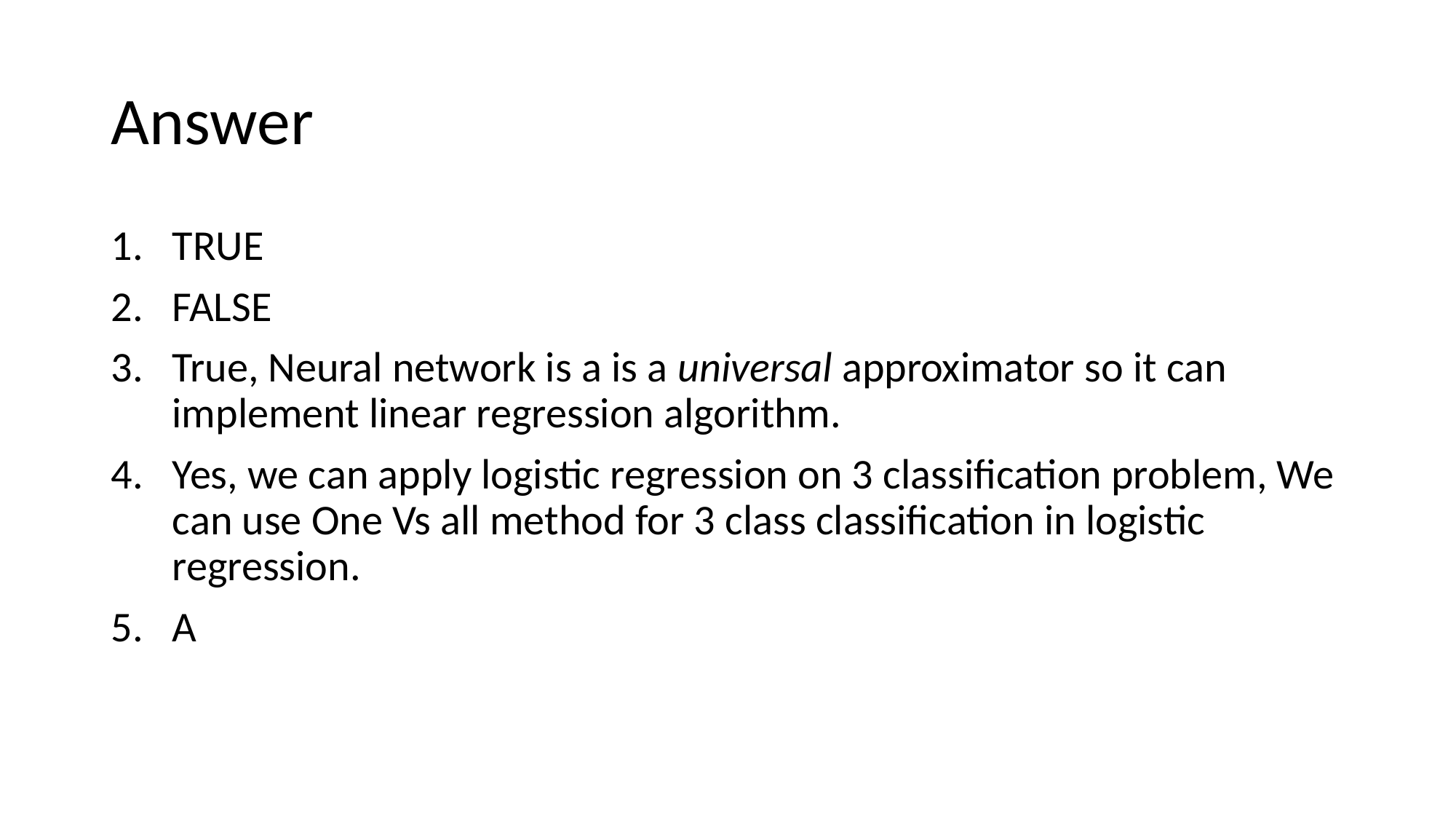

# Answer
TRUE
FALSE
True, Neural network is a is a universal approximator so it can implement linear regression algorithm.
Yes, we can apply logistic regression on 3 classification problem, We can use One Vs all method for 3 class classification in logistic regression.
A